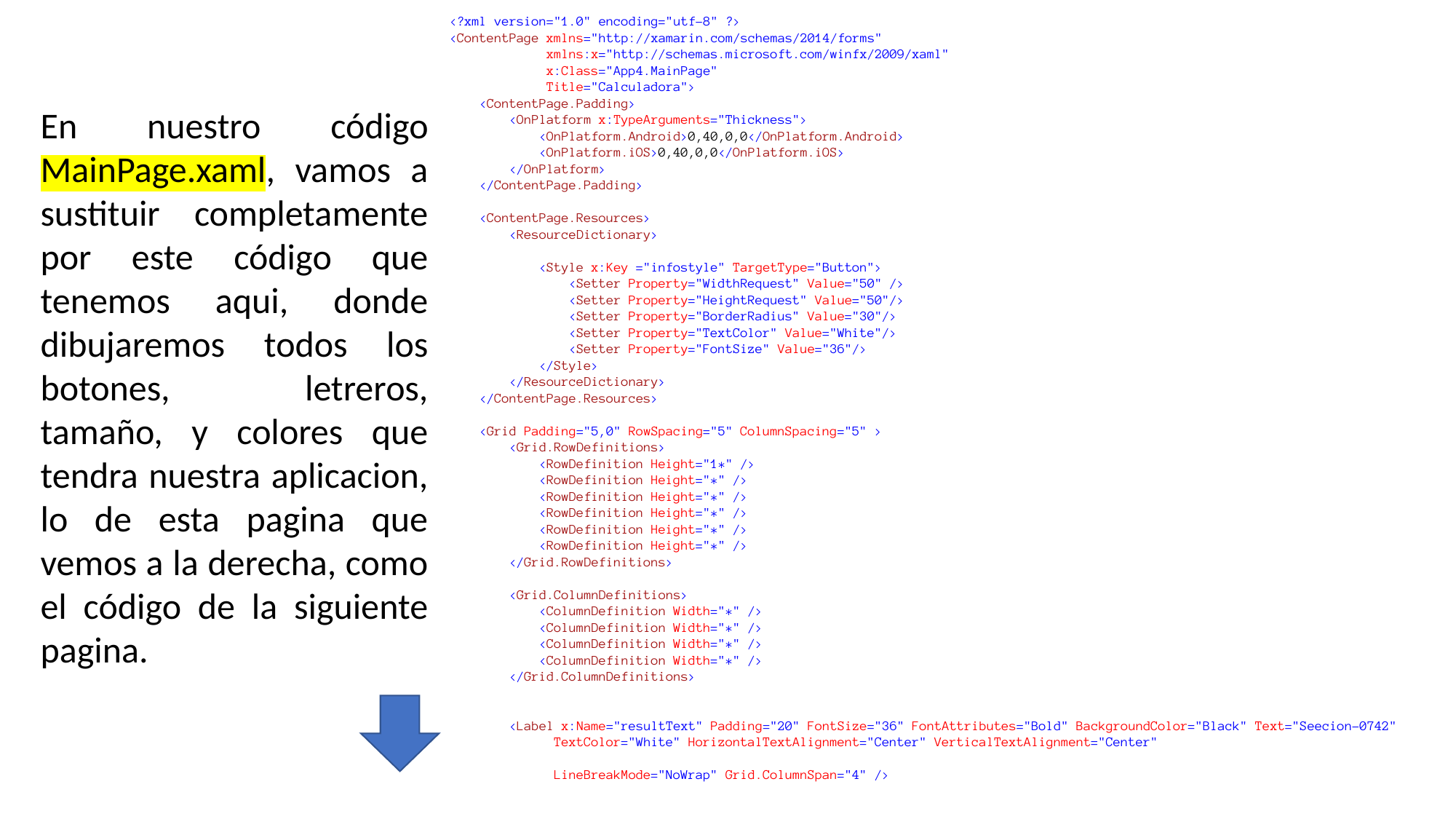

<?xml version="1.0" encoding="utf-8" ?>
<ContentPage xmlns="http://xamarin.com/schemas/2014/forms"
             xmlns:x="http://schemas.microsoft.com/winfx/2009/xaml"
             x:Class="App4.MainPage"
             Title="Calculadora">
    <ContentPage.Padding>
        <OnPlatform x:TypeArguments="Thickness">
            <OnPlatform.Android>0,40,0,0</OnPlatform.Android>
            <OnPlatform.iOS>0,40,0,0</OnPlatform.iOS>
        </OnPlatform>
    </ContentPage.Padding>

    <ContentPage.Resources>
        <ResourceDictionary>

            <Style x:Key ="infostyle" TargetType="Button">
                <Setter Property="WidthRequest" Value="50" />
                <Setter Property="HeightRequest" Value="50"/>
                <Setter Property="BorderRadius" Value="30"/>
                <Setter Property="TextColor" Value="White"/>
                <Setter Property="FontSize" Value="36"/>
            </Style>
        </ResourceDictionary>
    </ContentPage.Resources>

    <Grid Padding="5,0" RowSpacing="5" ColumnSpacing="5" >
        <Grid.RowDefinitions>
            <RowDefinition Height="1*" />
            <RowDefinition Height="*" />
            <RowDefinition Height="*" />
            <RowDefinition Height="*" />
            <RowDefinition Height="*" />
            <RowDefinition Height="*" />
        </Grid.RowDefinitions>

        <Grid.ColumnDefinitions>
            <ColumnDefinition Width="*" />
            <ColumnDefinition Width="*" />
            <ColumnDefinition Width="*" />
            <ColumnDefinition Width="*" />
        </Grid.ColumnDefinitions>

        <Label x:Name="resultText" Padding="20" FontSize="36" FontAttributes="Bold" BackgroundColor="Black" Text="Seecion-0742"
              TextColor="White" HorizontalTextAlignment="Center" VerticalTextAlignment="Center"

              LineBreakMode="NoWrap" Grid.ColumnSpan="4" />
En nuestro código MainPage.xaml, vamos a sustituir completamente por este código que tenemos aqui, donde dibujaremos todos los botones, letreros, tamaño, y colores que tendra nuestra aplicacion, lo de esta pagina que vemos a la derecha, como el código de la siguiente pagina.